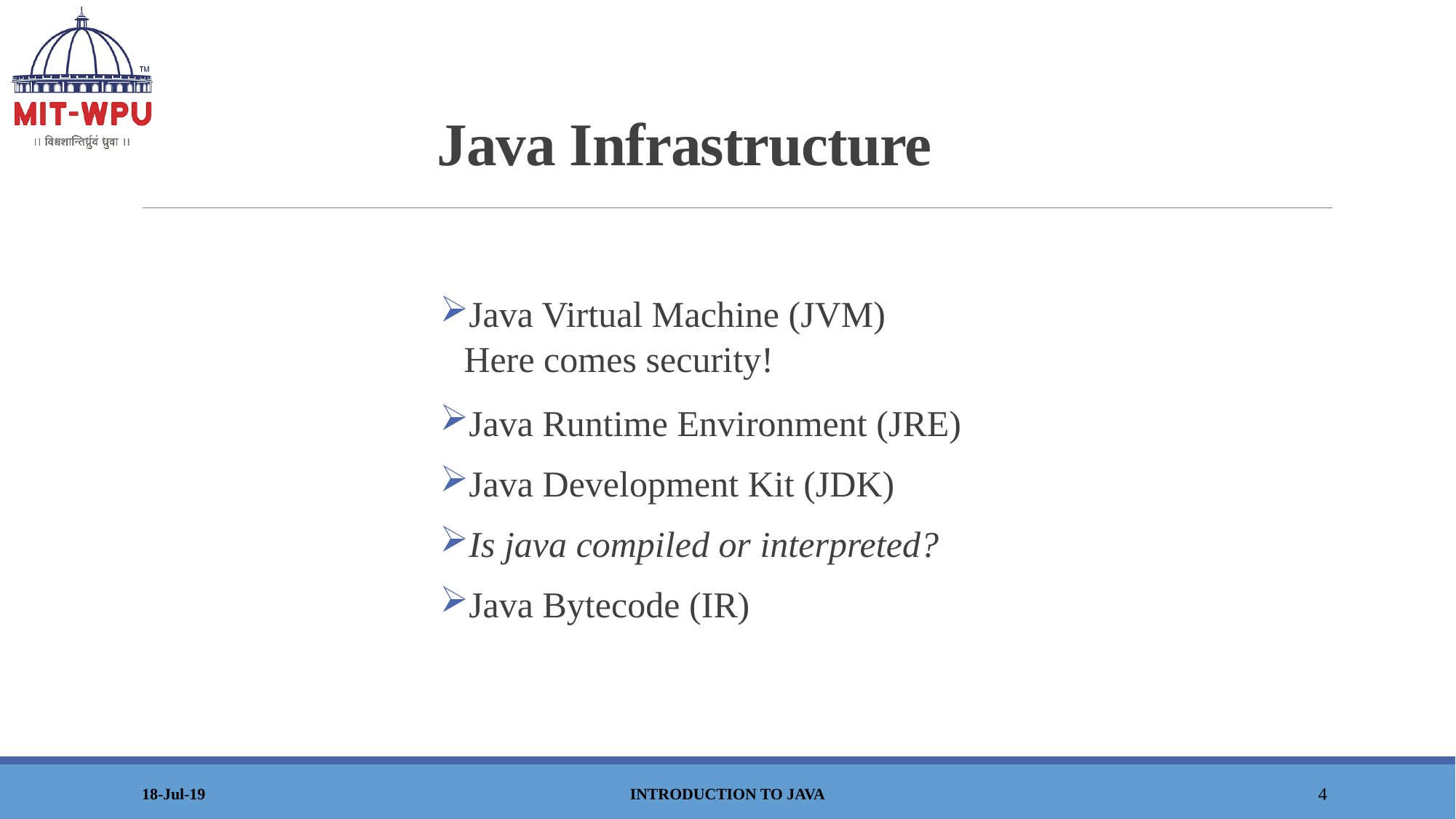

# Java Infrastructure
Java Virtual Machine (JVM)
Here comes security!
Java Runtime Environment (JRE)
Java Development Kit (JDK)
Is java compiled or interpreted?
Java Bytecode (IR)
18-Jul-19
Introduction to Java
4